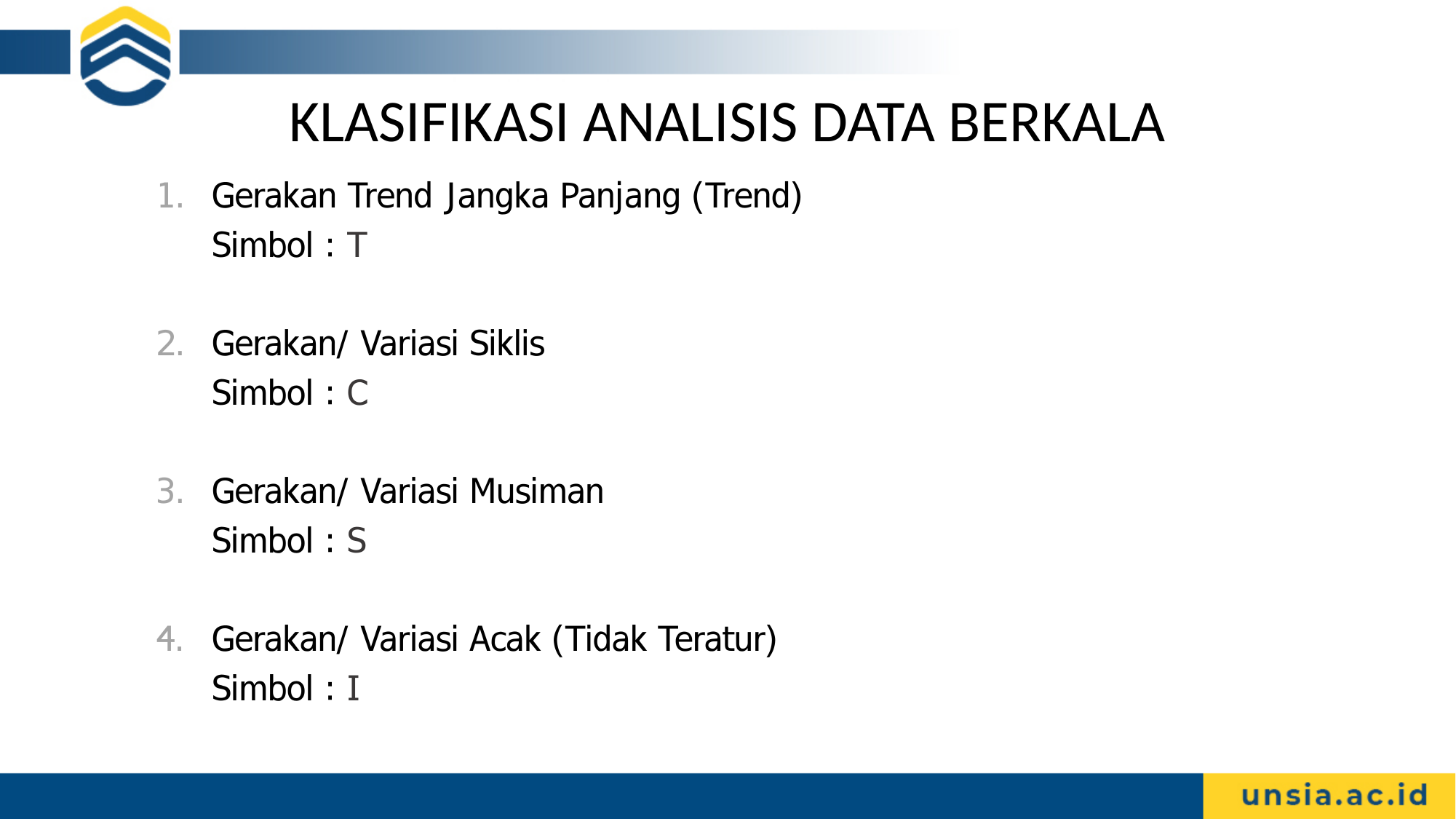

# KLASIFIKASI ANALISIS DATA BERKALA
Gerakan Trend Jangka Panjang (Trend)
	Simbol : T

Gerakan/ Variasi Siklis
	Simbol : C

Gerakan/ Variasi Musiman
	Simbol : S

Gerakan/ Variasi Acak (Tidak Teratur)
	Simbol : I